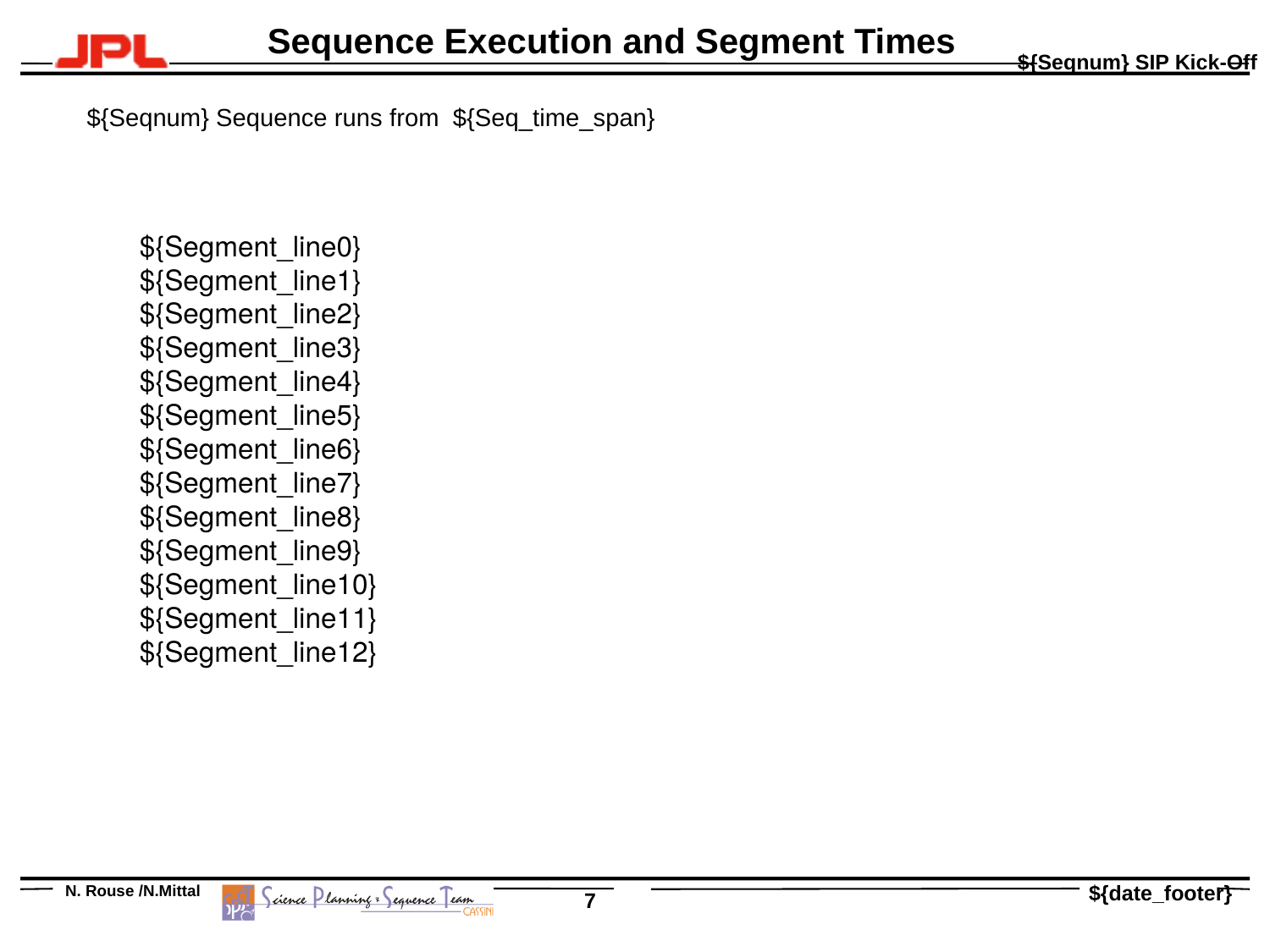

# Sequence Execution and Segment Times
${Seqnum} Sequence runs from  ${Seq_time_span}

${Segment_line0}
${Segment_line1}
${Segment_line2}
${Segment_line3}
${Segment_line4}
${Segment_line5}
${Segment_line6}
${Segment_line7}
${Segment_line8}
${Segment_line9}
${Segment_line10}
${Segment_line11}
${Segment_line12}